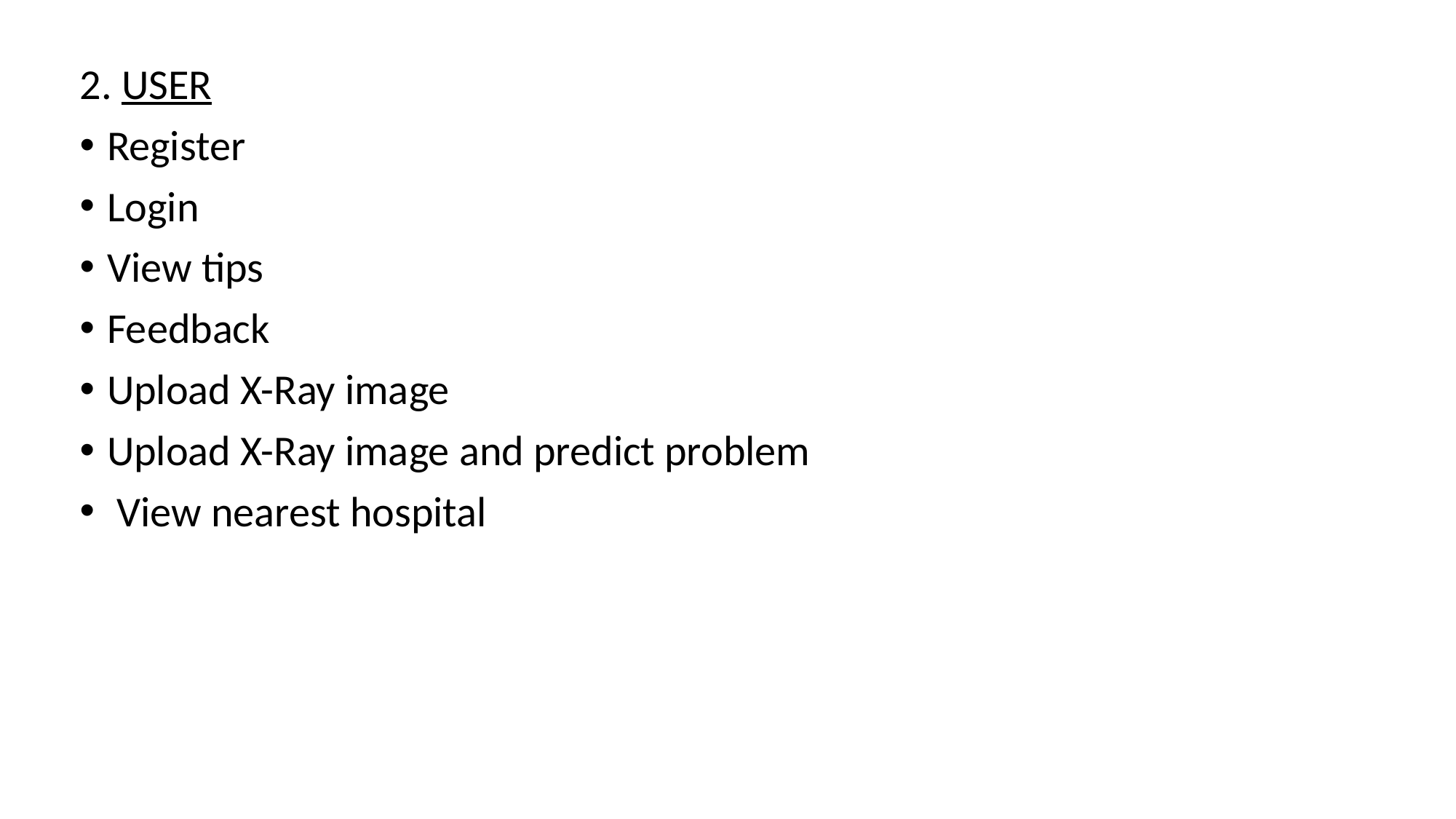

2. USER
Register
Login
View tips
Feedback
Upload X-Ray image
Upload X-Ray image and predict problem
 View nearest hospital